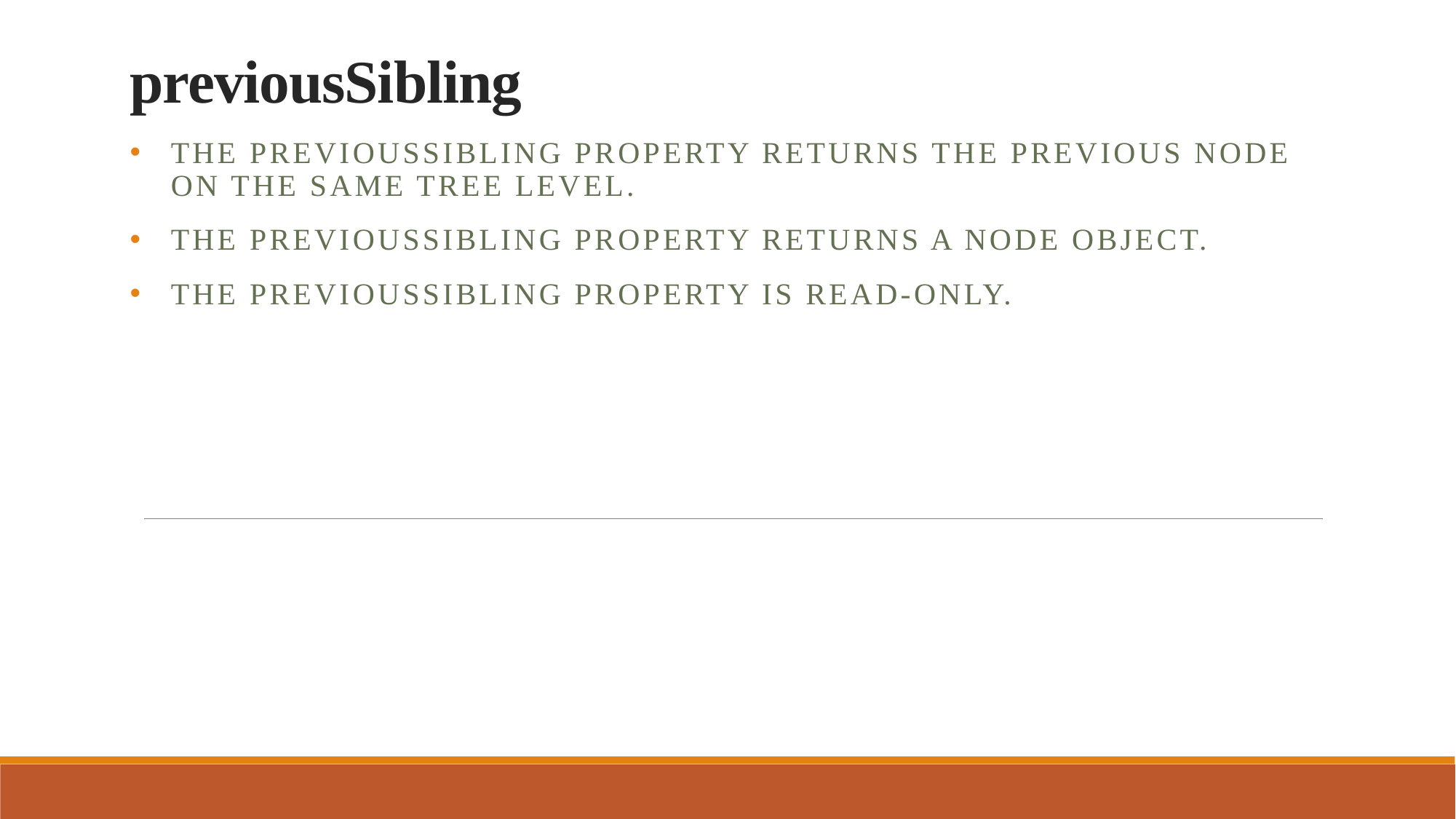

# previousSibling
The previousSibling property returns the previous node on the same tree level.
The previousSibling property returns a node object.
The previousSibling property is read-only.